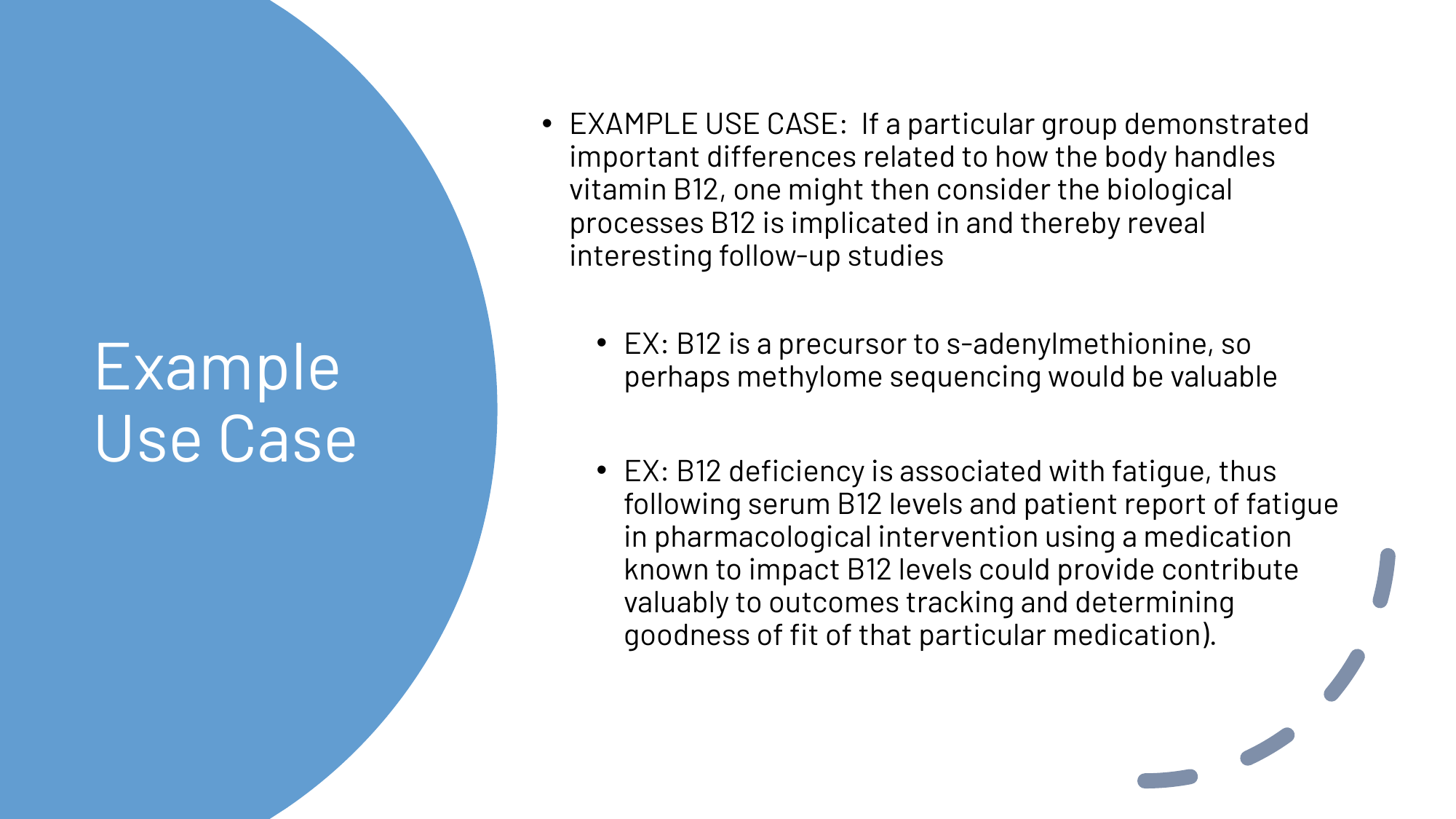

EXAMPLE USE CASE:  If a particular group demonstrated important differences related to how the body handles vitamin B12, one might then consider the biological processes B12 is implicated in and thereby reveal interesting follow-up studies

EX: B12 is a precursor to s-adenylmethionine, so perhaps methylome sequencing would be valuable

EX: B12 deficiency is associated with fatigue, thus following serum B12 levels and patient report of fatigue in pharmacological intervention using a medication known to impact B12 levels could provide contribute valuably to outcomes tracking and determining goodness of fit of that particular medication).

# Example Use Case